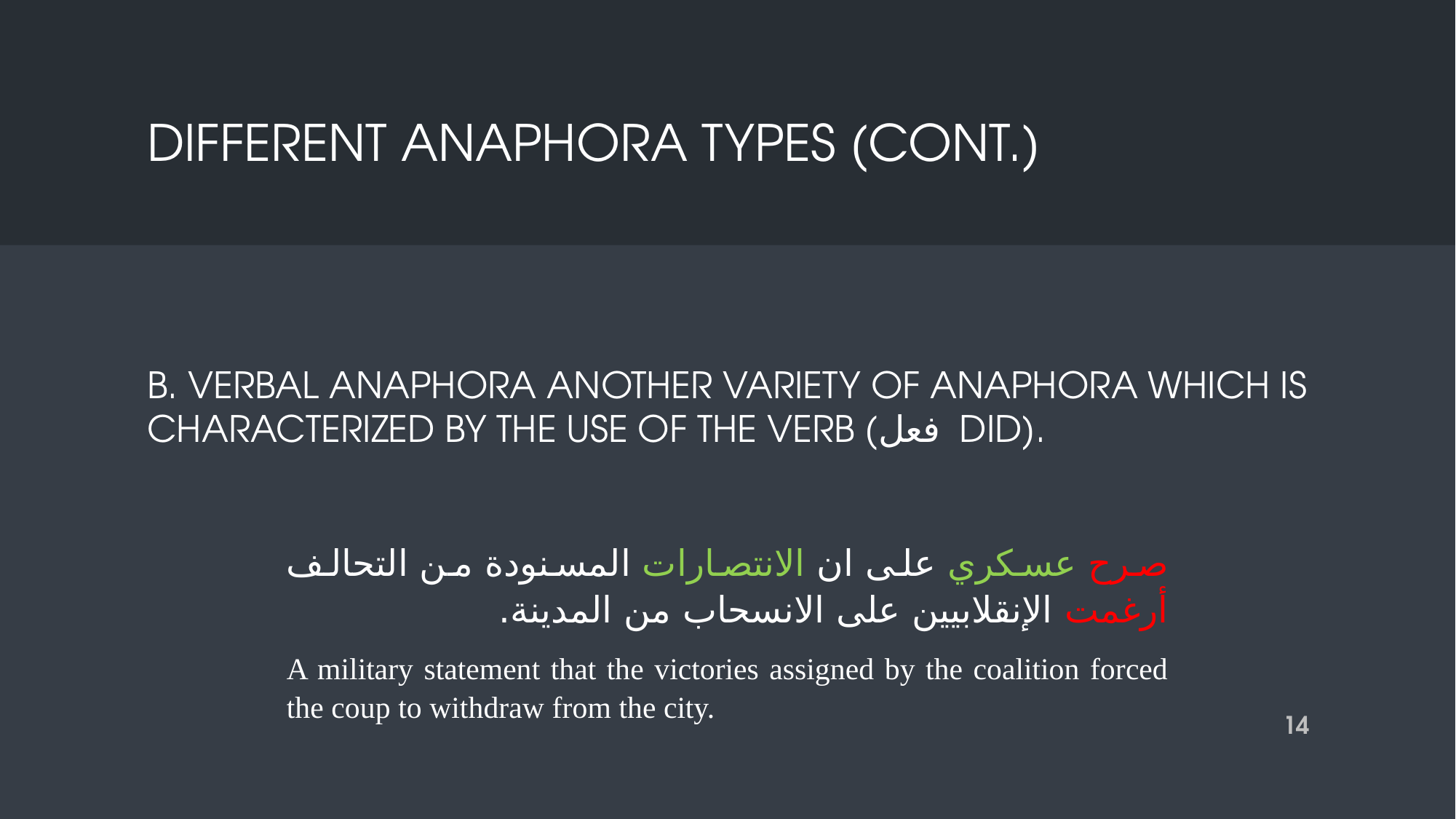

# Different anaphora types (cont.)
B. Verbal anaphora another variety of anaphora which is characterized by the use of the verb (فعل  did).
صرح عسكري على ان الانتصارات المسنودة من التحالف أرغمت الإنقلابيين على الانسحاب من المدينة.
A military statement that the victories assigned by the coalition forced the coup to withdraw from the city.
14